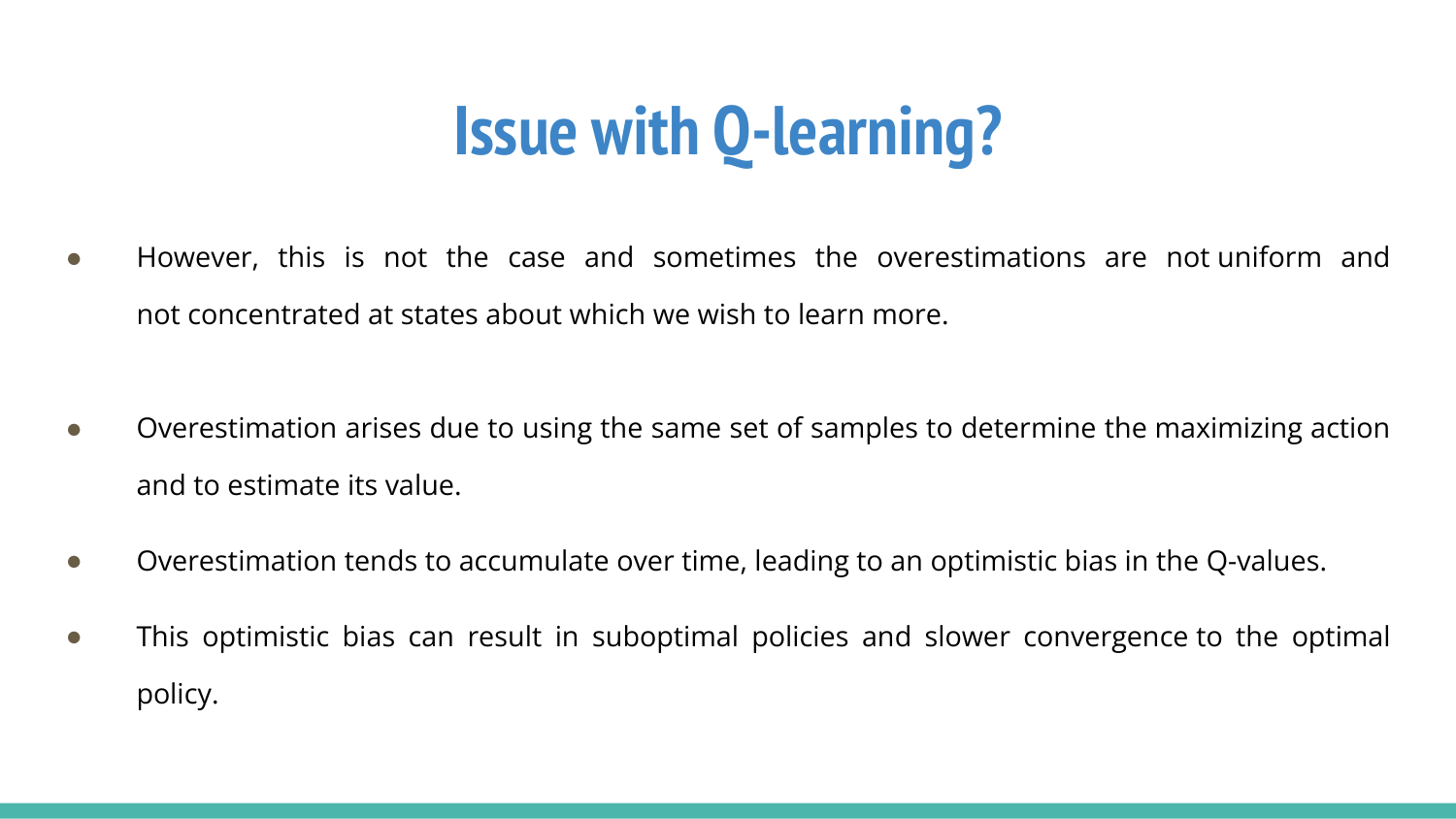

# Issue with Q-learning?
However, this is not the case and sometimes the overestimations are not uniform and not concentrated at states about which we wish to learn more.

Overestimation arises due to using the same set of samples to determine the maximizing action and to estimate its value.
Overestimation tends to accumulate over time, leading to an optimistic bias in the Q-values.
This optimistic bias can result in suboptimal policies and slower convergence to the optimal policy.